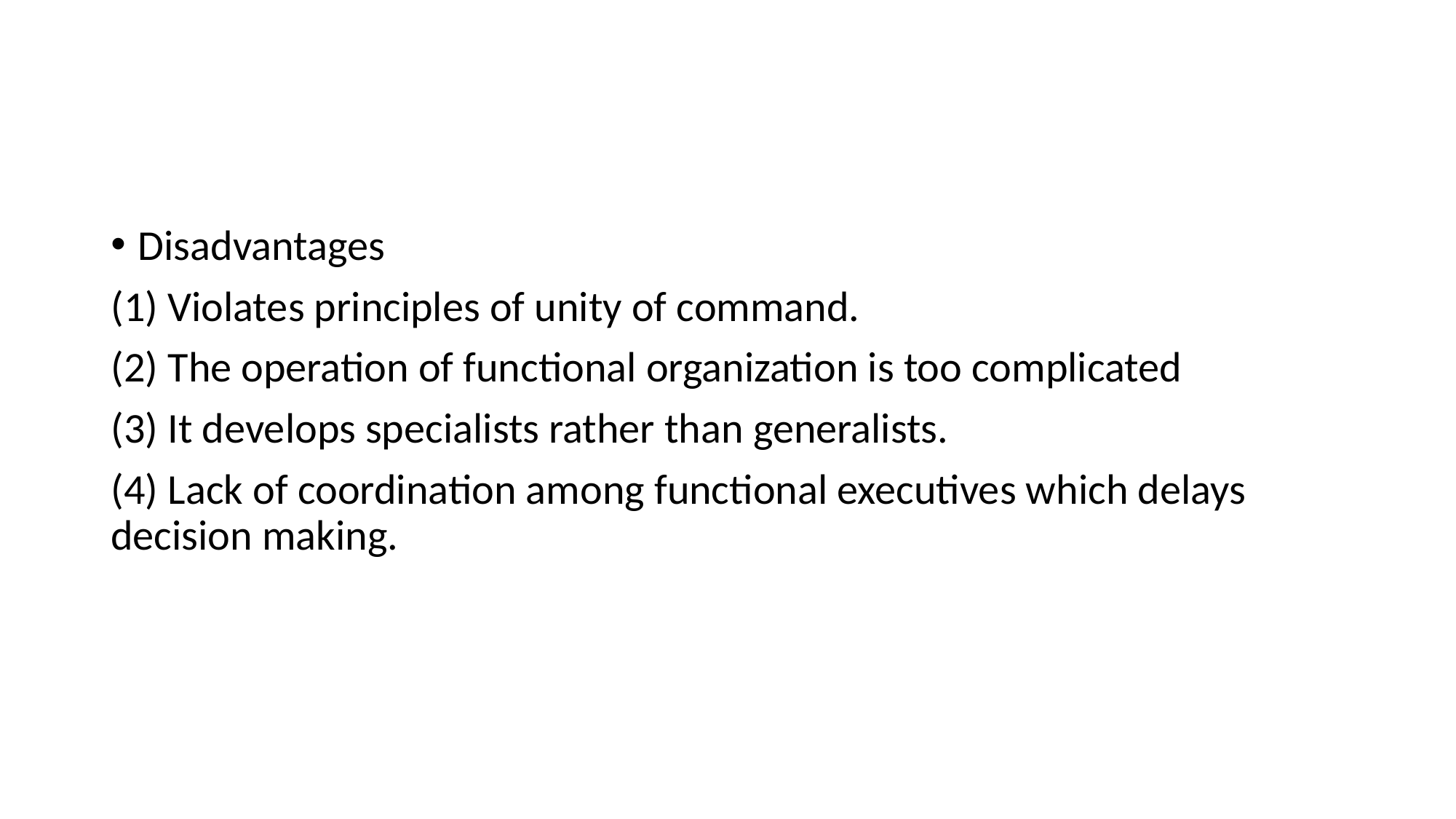

#
Disadvantages
(1) Violates principles of unity of command.
(2) The operation of functional organization is too complicated
(3) It develops specialists rather than generalists.
(4) Lack of coordination among functional executives which delays decision making.